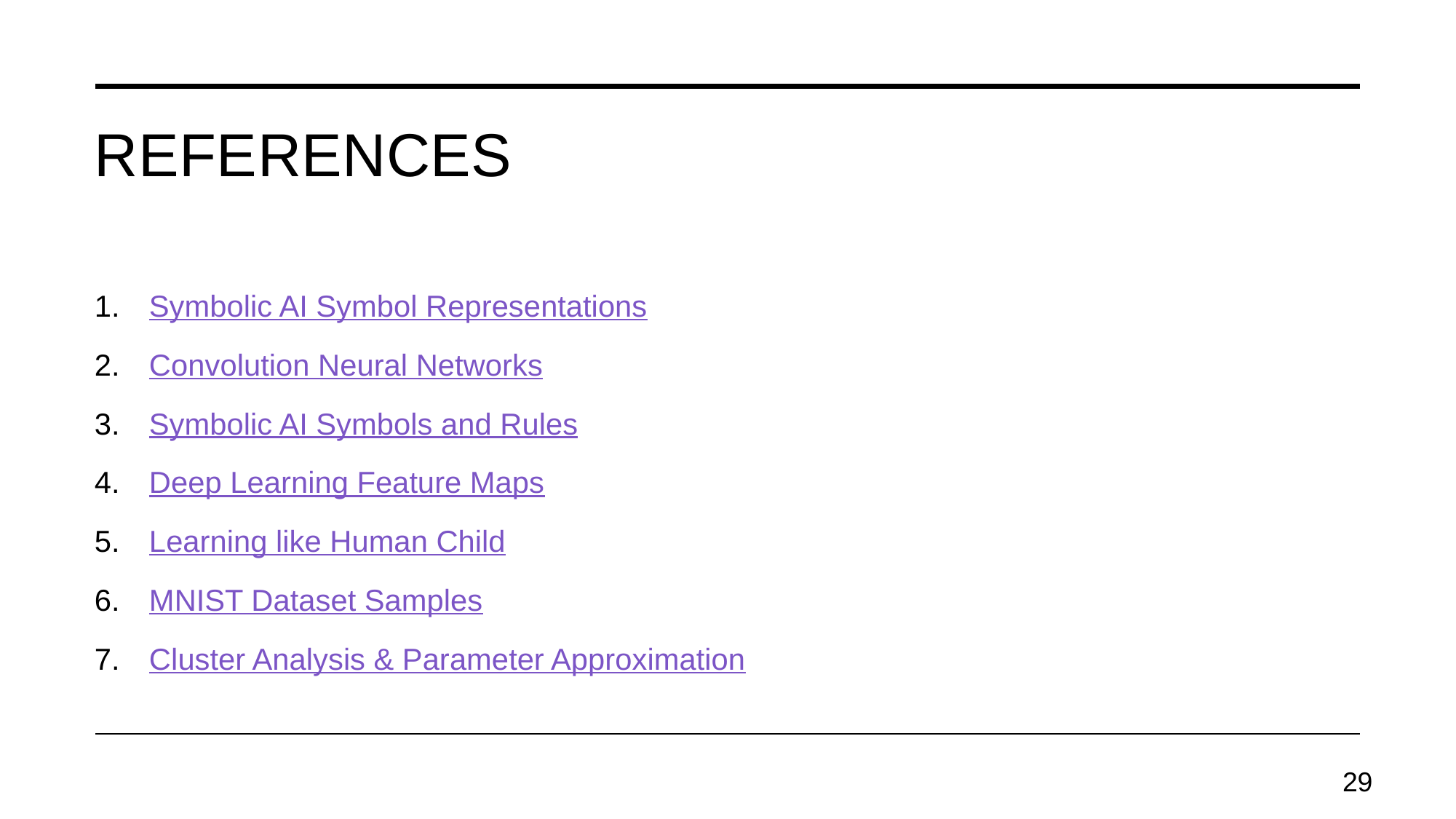

# References
Symbolic AI Symbol Representations
Convolution Neural Networks
Symbolic AI Symbols and Rules
Deep Learning Feature Maps
Learning like Human Child
MNIST Dataset Samples
Cluster Analysis & Parameter Approximation
29